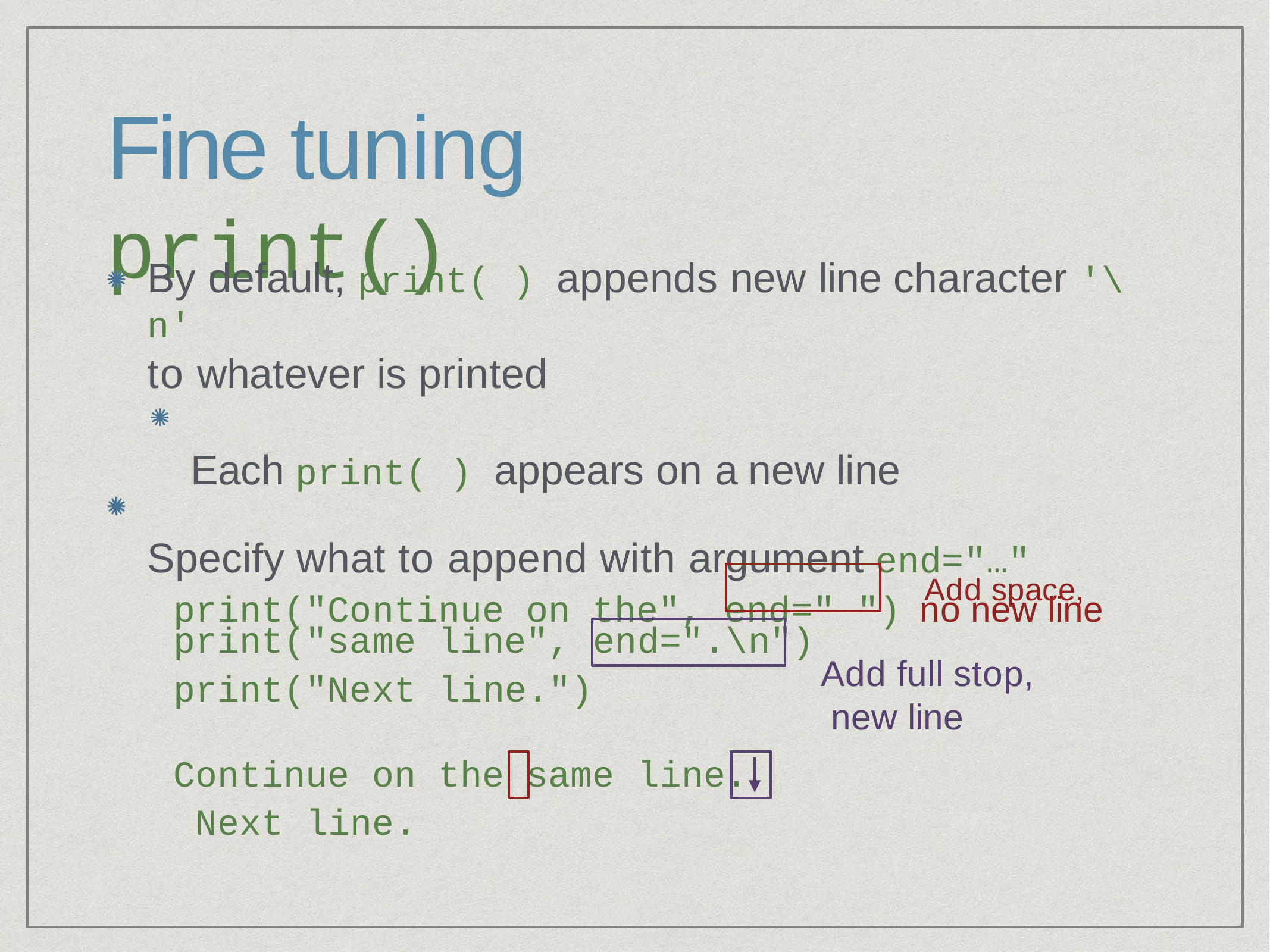

# Fine tuning print()
By default, print( ) appends new line character '\n'
to whatever is printed
Each print( ) appears on a new line  Specify what to append with argument end="…"

print("Continue on the", end=" ") Add space,
no new line
print("same line", end=".\n")

Add full stop,  new line
print("Next line.")
Continue on the same line.  Next line.